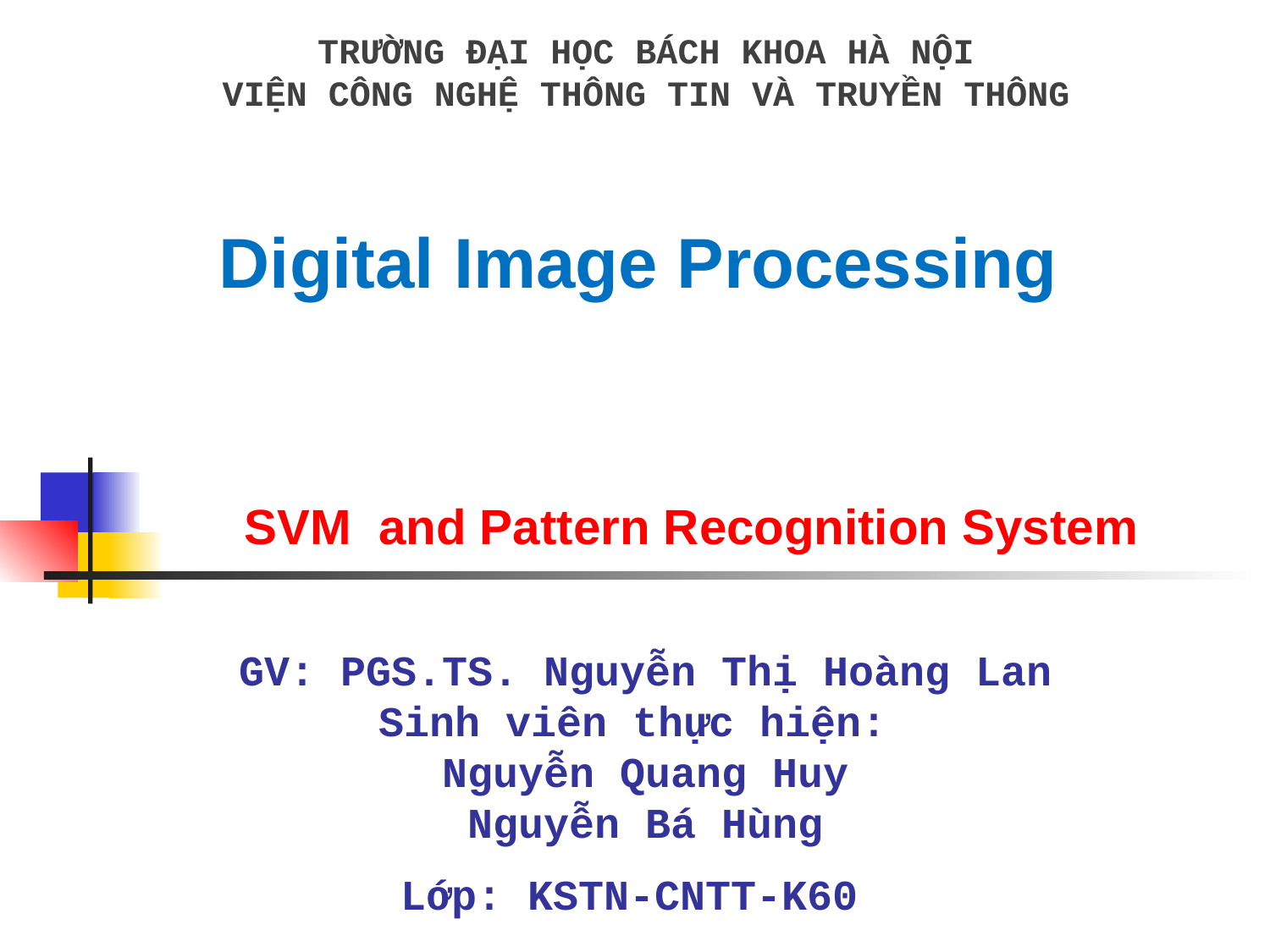

TRƯỜNG ĐẠI HỌC BÁCH KHOA HÀ NỘI
VIỆN CÔNG NGHỆ THÔNG TIN VÀ TRUYỀN THÔNG

 Digital Image Processing

 SVM  and Pattern Recognition System
# GV: PGS.TS. Nguyễn Thị Hoàng Lan Sinh viên thực hiện: Nguyễn Quang Huy Nguyễn Bá Hùng Lớp: KSTN-CNTT-K60